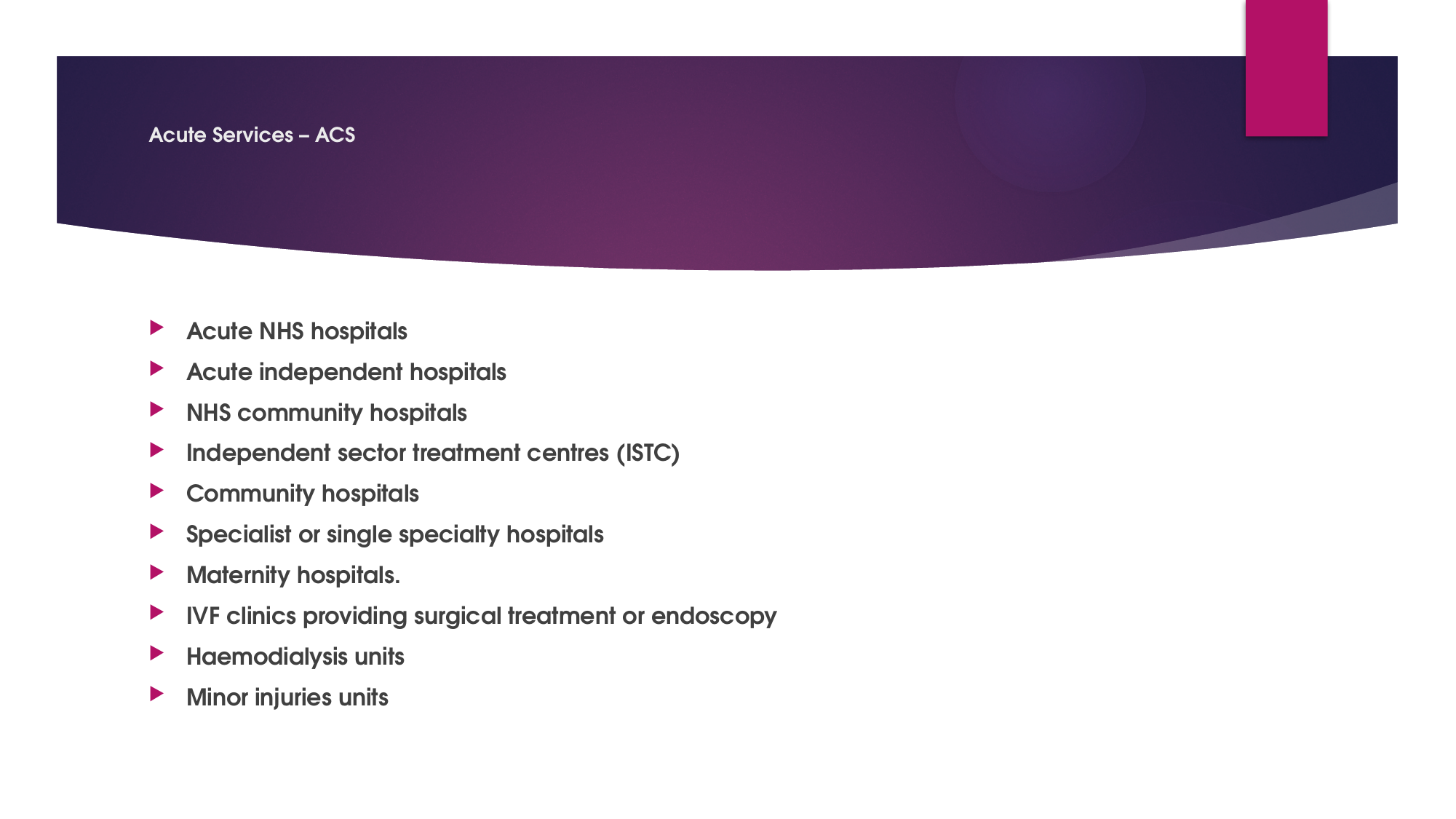

# Acute Services – ACS
Acute NHS hospitals
Acute independent hospitals
NHS community hospitals
Independent sector treatment centres (ISTC)
Community hospitals
Specialist or single specialty hospitals
Maternity hospitals.
IVF clinics providing surgical treatment or endoscopy
Haemodialysis units
Minor injuries units